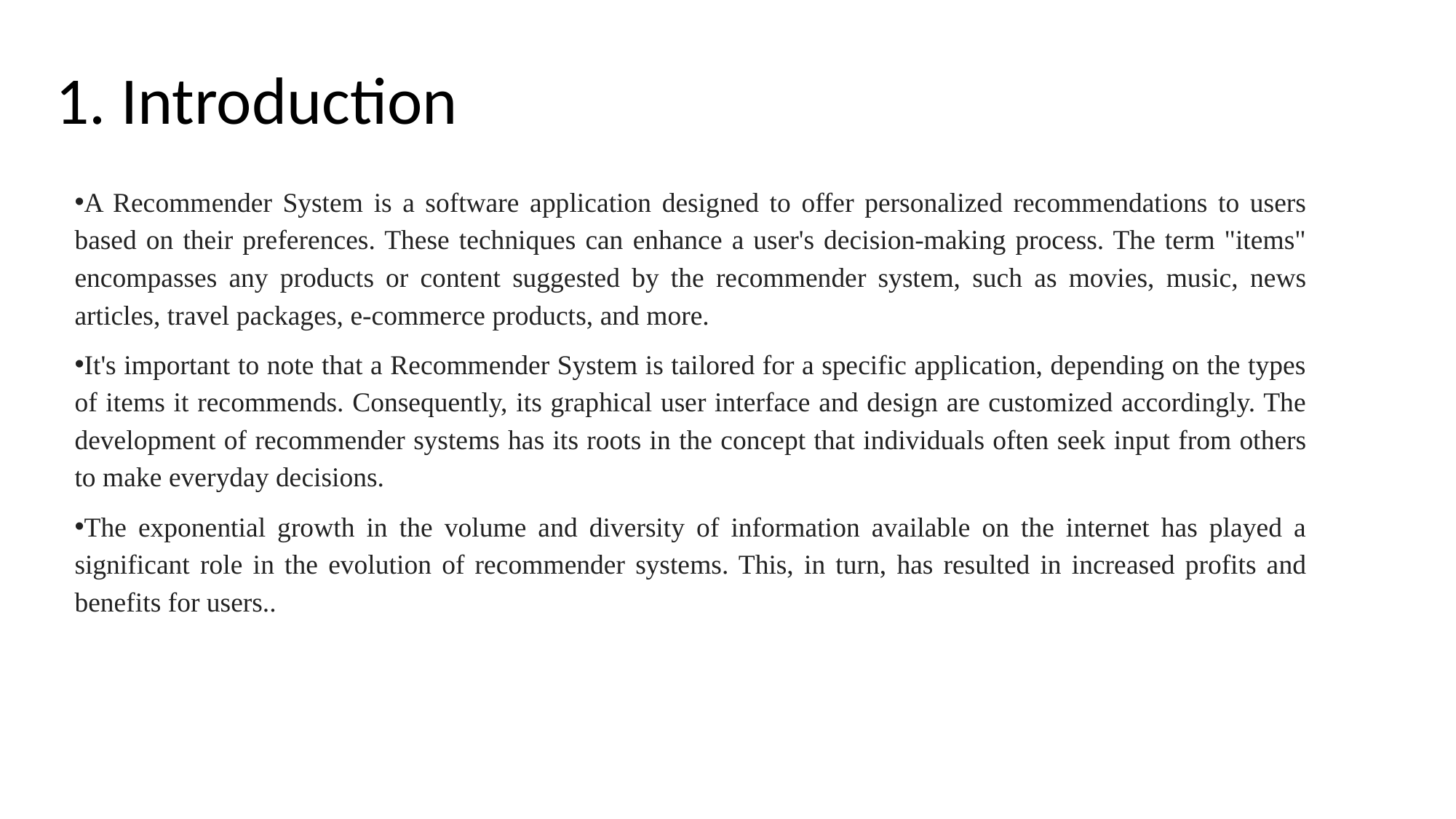

# 1. Introduction
A Recommender System is a software application designed to offer personalized recommendations to users based on their preferences. These techniques can enhance a user's decision-making process. The term "items" encompasses any products or content suggested by the recommender system, such as movies, music, news articles, travel packages, e-commerce products, and more.
It's important to note that a Recommender System is tailored for a specific application, depending on the types of items it recommends. Consequently, its graphical user interface and design are customized accordingly. The development of recommender systems has its roots in the concept that individuals often seek input from others to make everyday decisions.
The exponential growth in the volume and diversity of information available on the internet has played a significant role in the evolution of recommender systems. This, in turn, has resulted in increased profits and benefits for users..